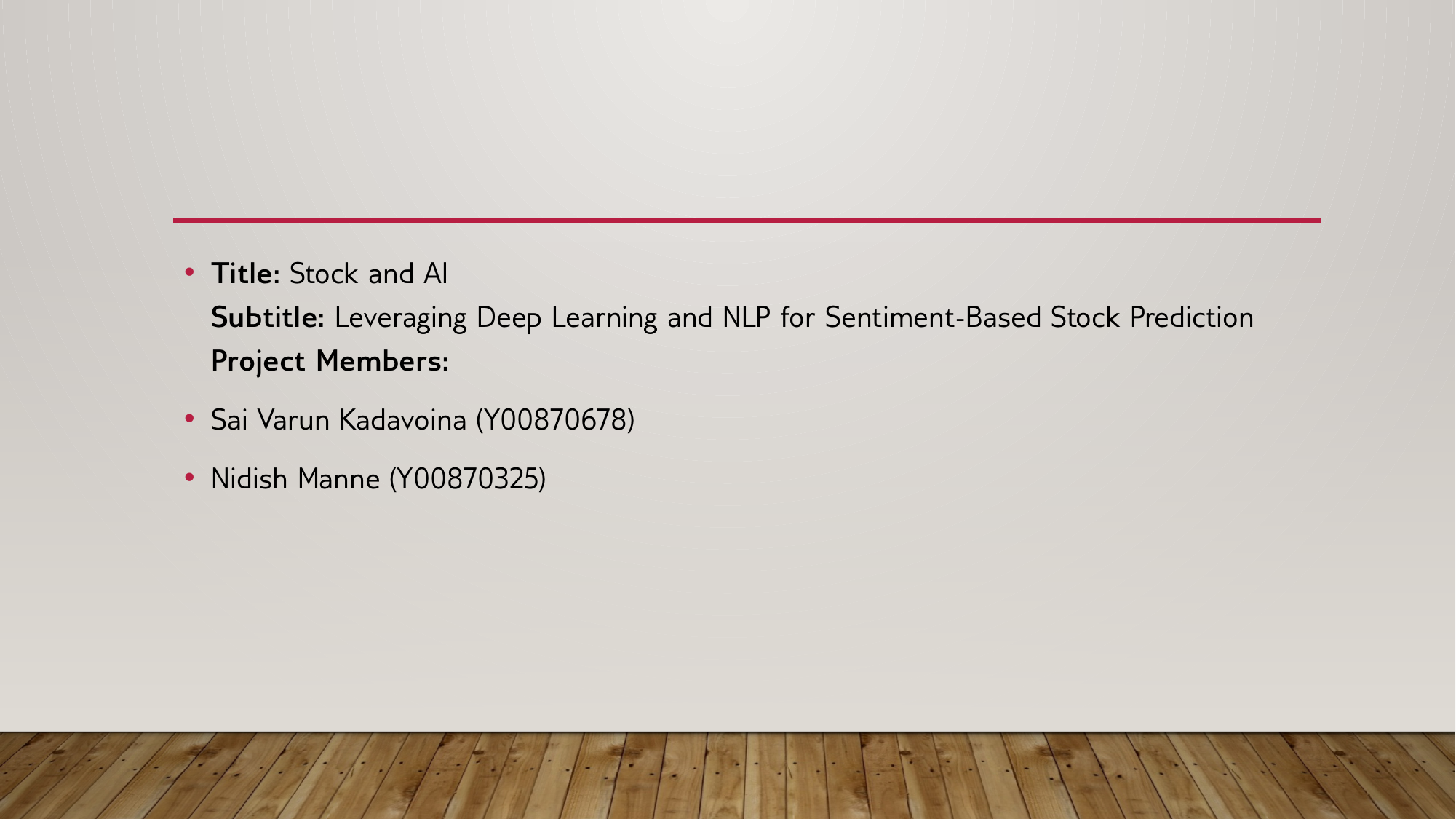

Title: Stock and AI
Subtitle: Leveraging Deep Learning and NLP for Sentiment-Based Stock Prediction
Project Members:
Sai Varun Kadavoina (Y00870678)
Nidish Manne (Y00870325)